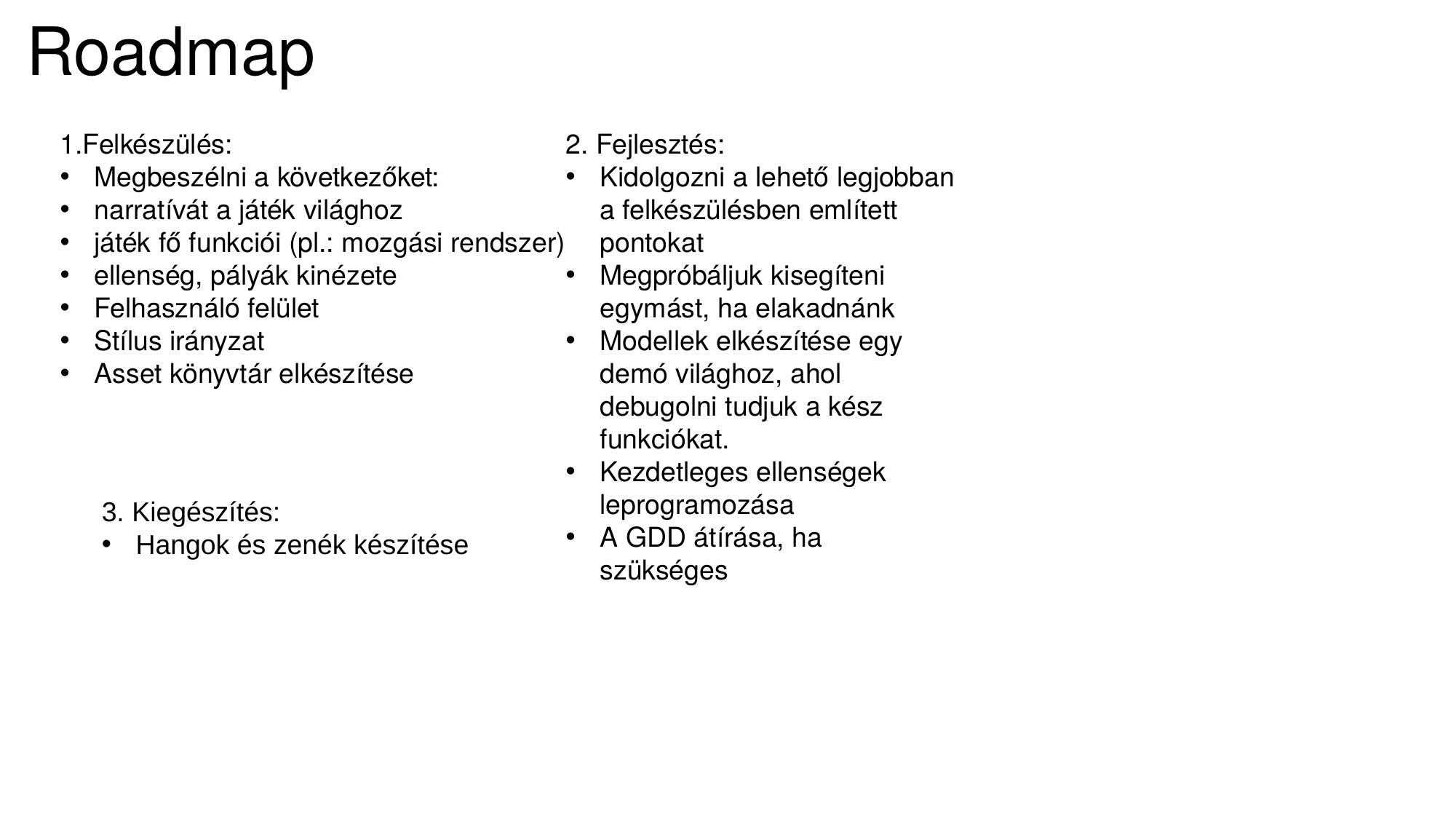

# Roadmap
Felkészülés:
Megbeszélni a következőket:
narratívát a játék világhoz
játék fő funkciói (pl.: mozgási rendszer)
ellenség, pályák kinézete
Felhasználó felület
Stílus irányzat
Asset könyvtár elkészítése

2. Fejlesztés:
Kidolgozni a lehető legjobban a felkészülésben említett pontokat
Megpróbáljuk kisegíteni egymást, ha elakadnánk
Modellek elkészítése egy demó világhoz, ahol debugolni tudjuk a kész funkciókat.
Kezdetleges ellenségek leprogramozása
A GDD átírása, ha szükséges
3. Kiegészítés:
Hangok és zenék készítése